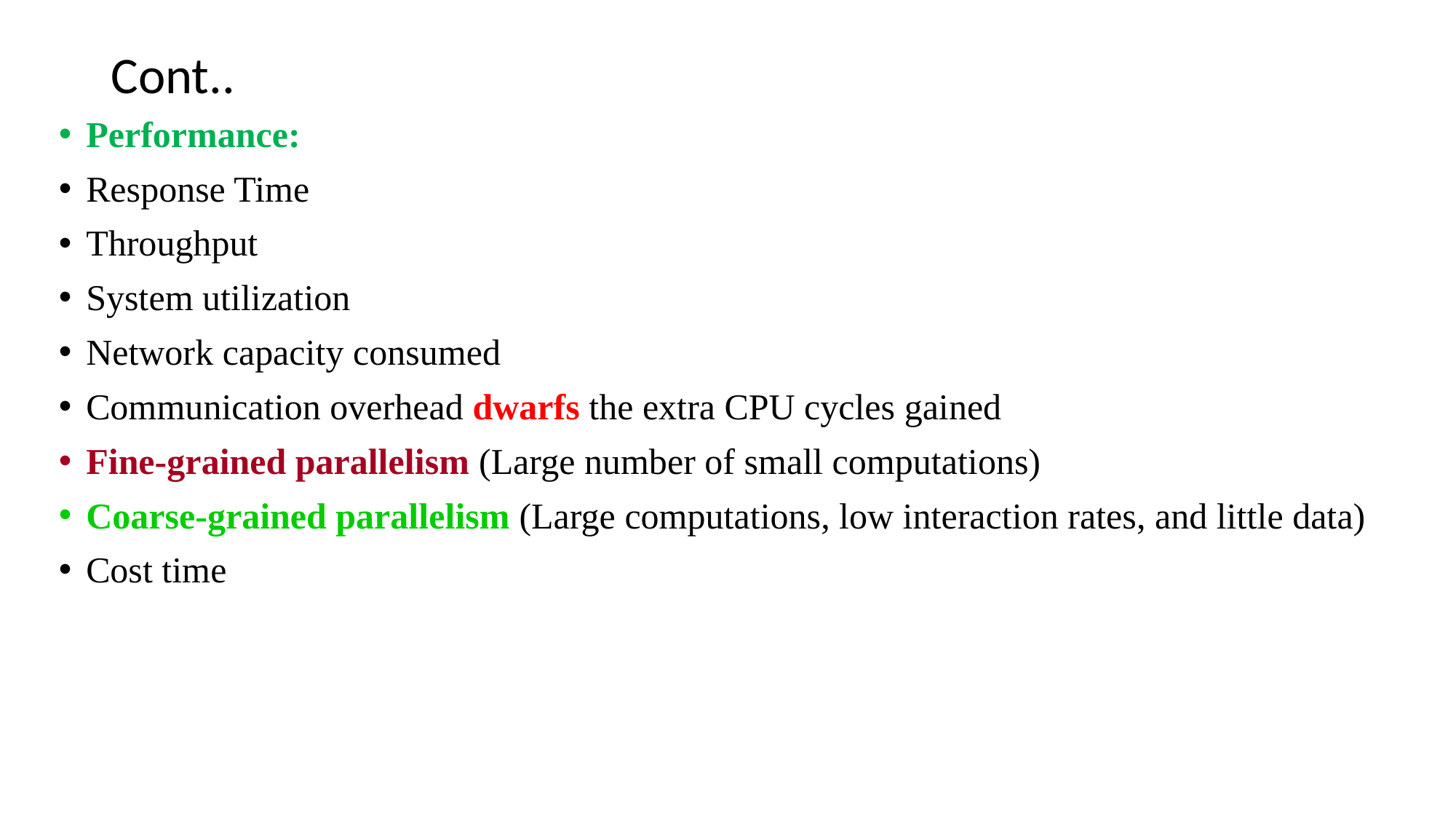

# Cont..
Performance:
Response Time
Throughput
System utilization
Network capacity consumed
Communication overhead dwarfs the extra CPU cycles gained
Fine-grained parallelism (Large number of small computations)
Coarse-grained parallelism (Large computations, low interaction rates, and little data)
Cost time